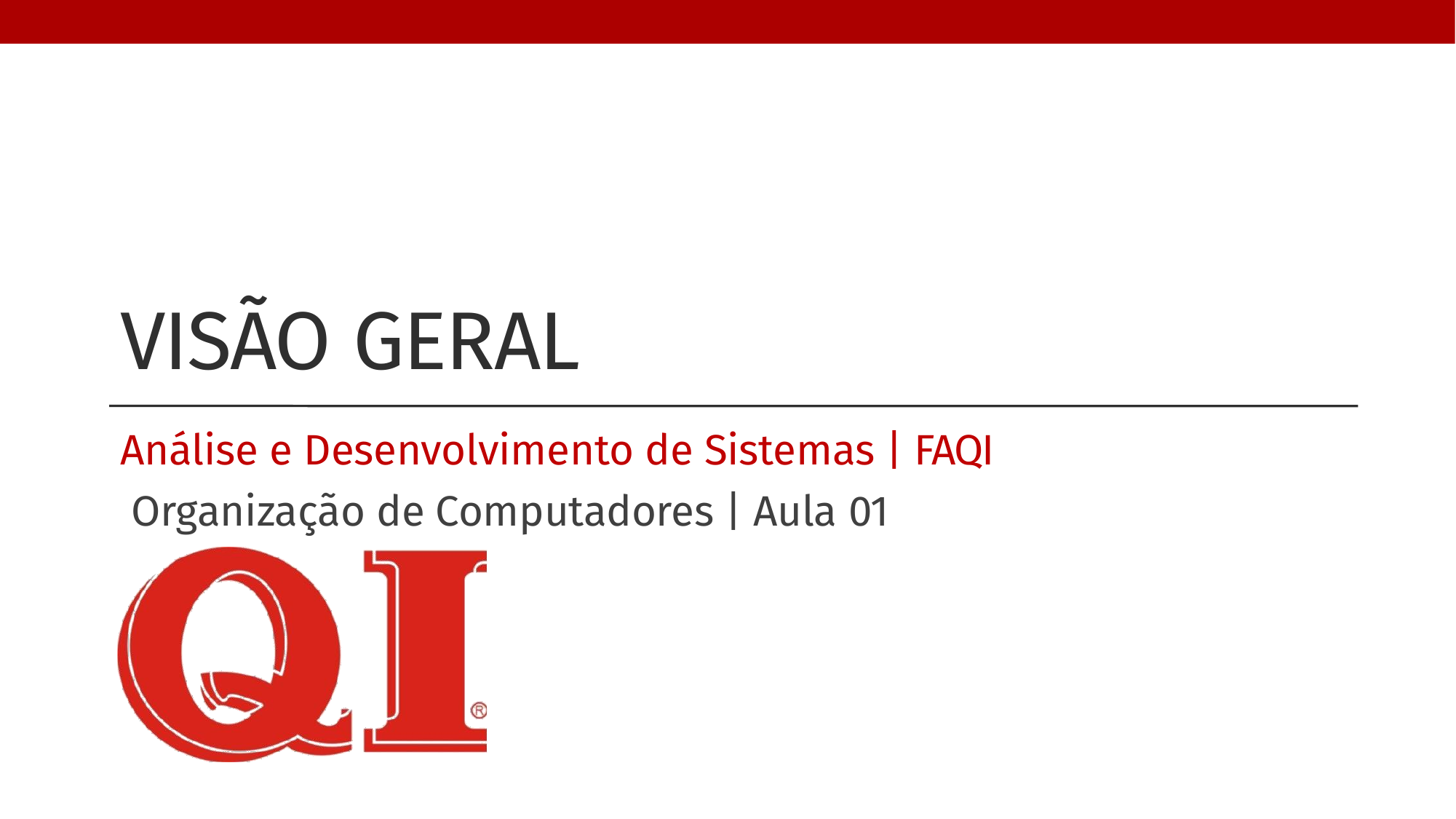

# VISÃO GERAL

Análise e Desenvolvimento de Sistemas | FAQI  Organização de Computadores | Aula 01